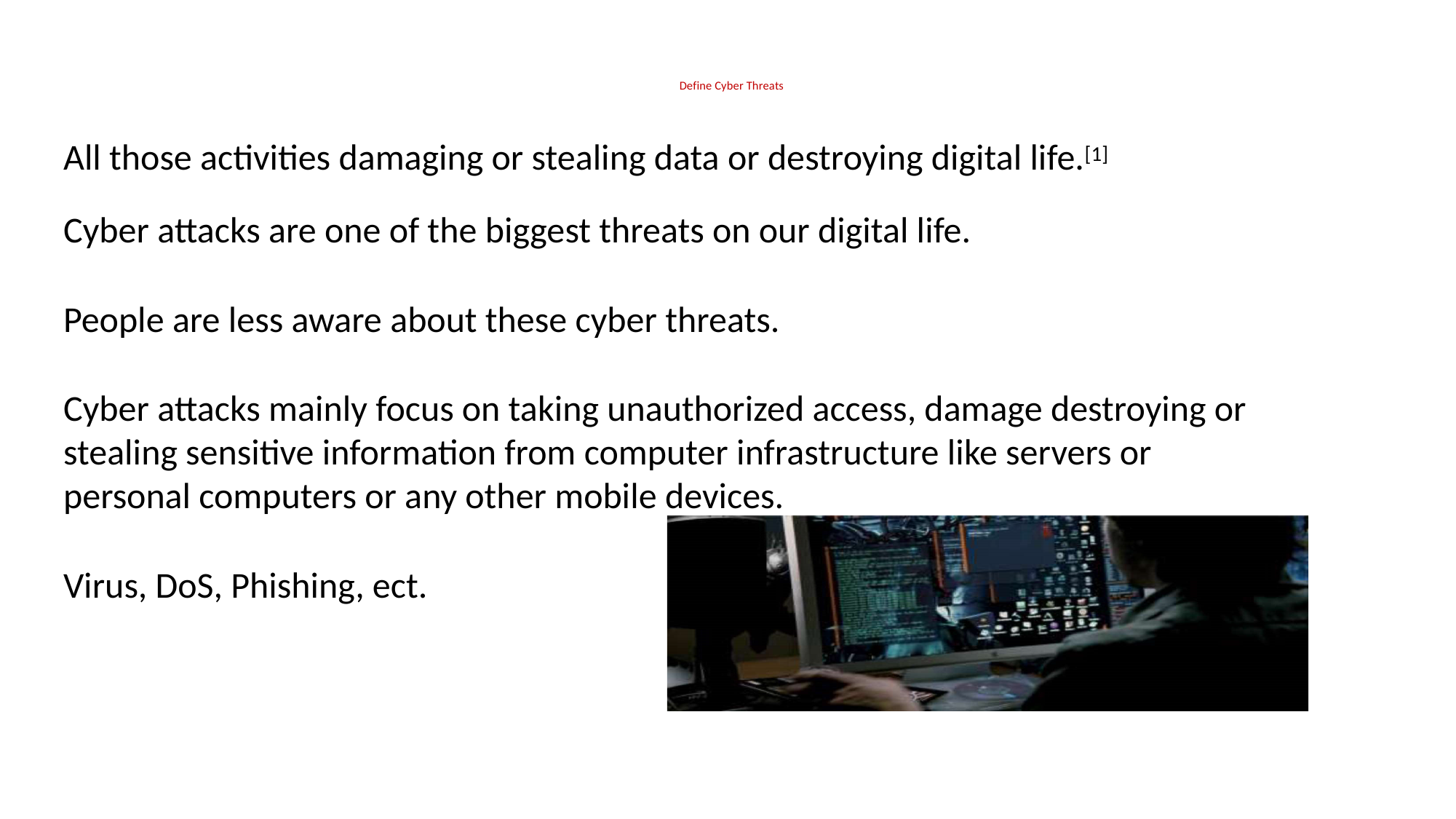

# Define Cyber Threats
All those activities damaging or stealing data or destroying digital life.[1]
Cyber attacks are one of the biggest threats on our digital life.

People are less aware about these cyber threats.

Cyber attacks mainly focus on taking unauthorized access, damage destroying or stealing sensitive information from computer infrastructure like servers or personal computers or any other mobile devices.

Virus, DoS, Phishing, ect.